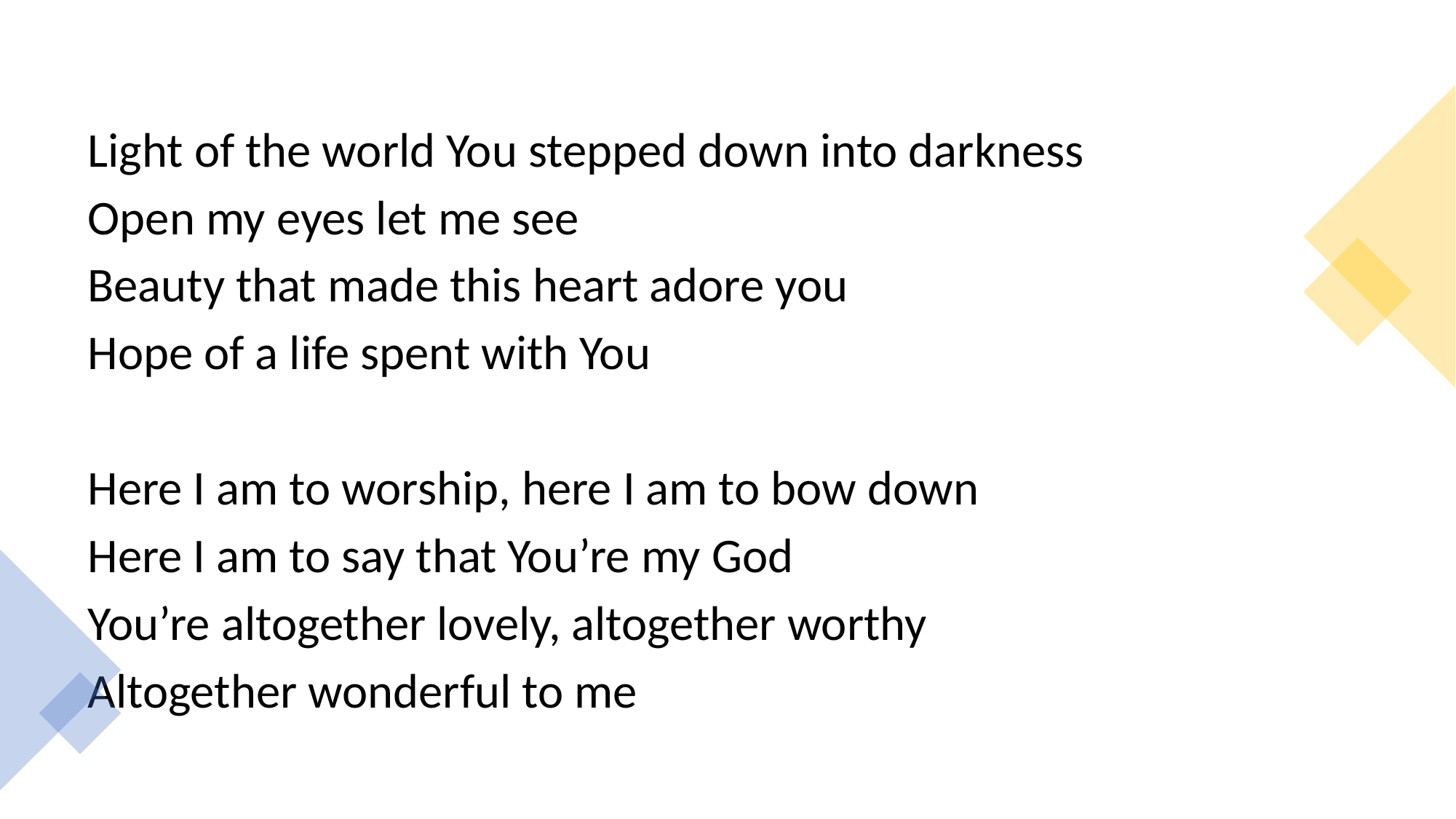

Light of the world You stepped down into darkness
Open my eyes let me see
Beauty that made this heart adore you
Hope of a life spent with You

Here I am to worship, here I am to bow down
Here I am to say that You’re my God
You’re altogether lovely, altogether worthy
Altogether wonderful to me